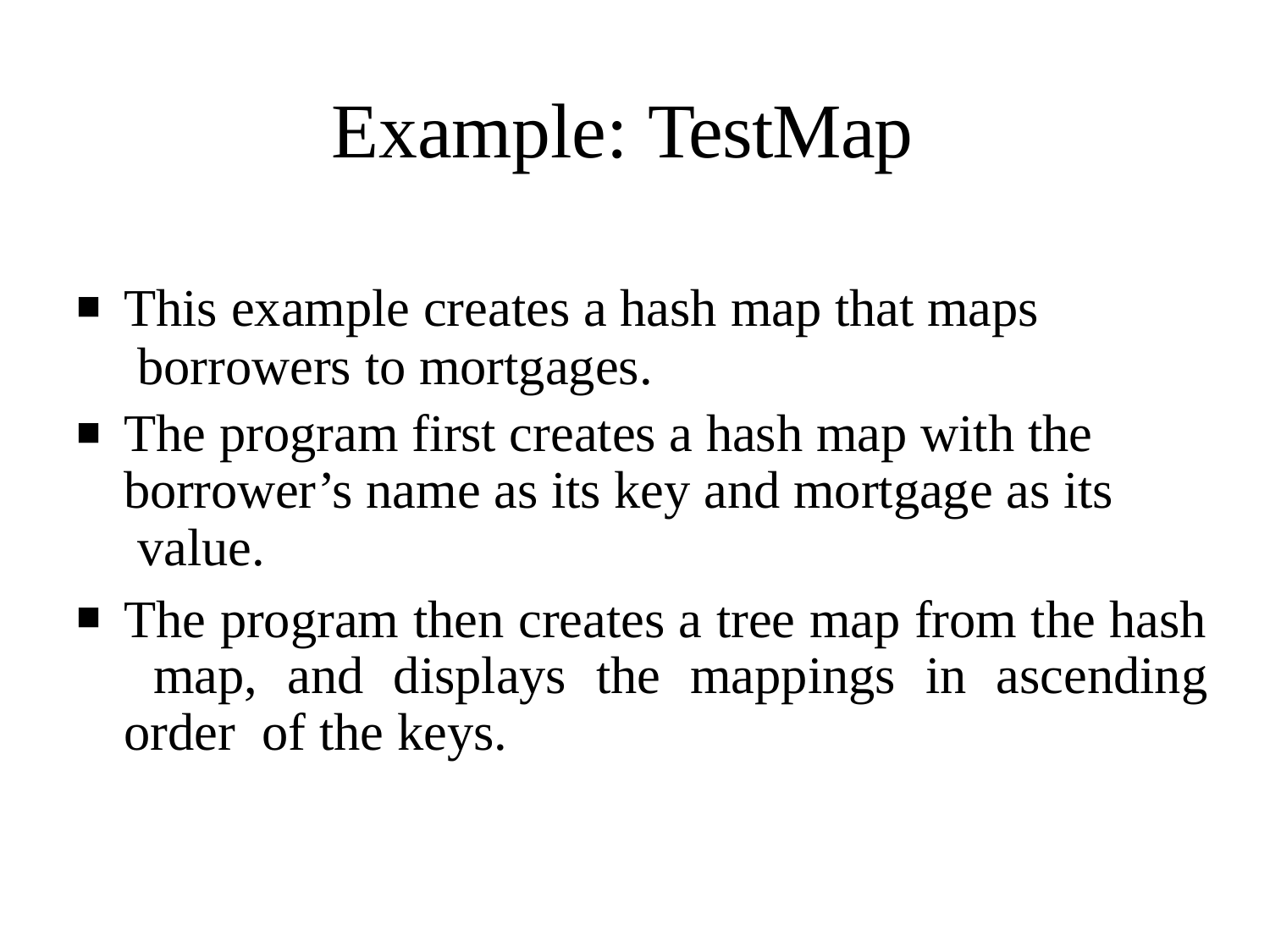

# Example: TestMap
This example creates a hash map that maps  borrowers to mortgages.
The program first creates a hash map with the  borrower’s name as its key and mortgage as its  value.
The program then creates a tree map from the hash  map, and displays the mappings in ascending order  of the keys.